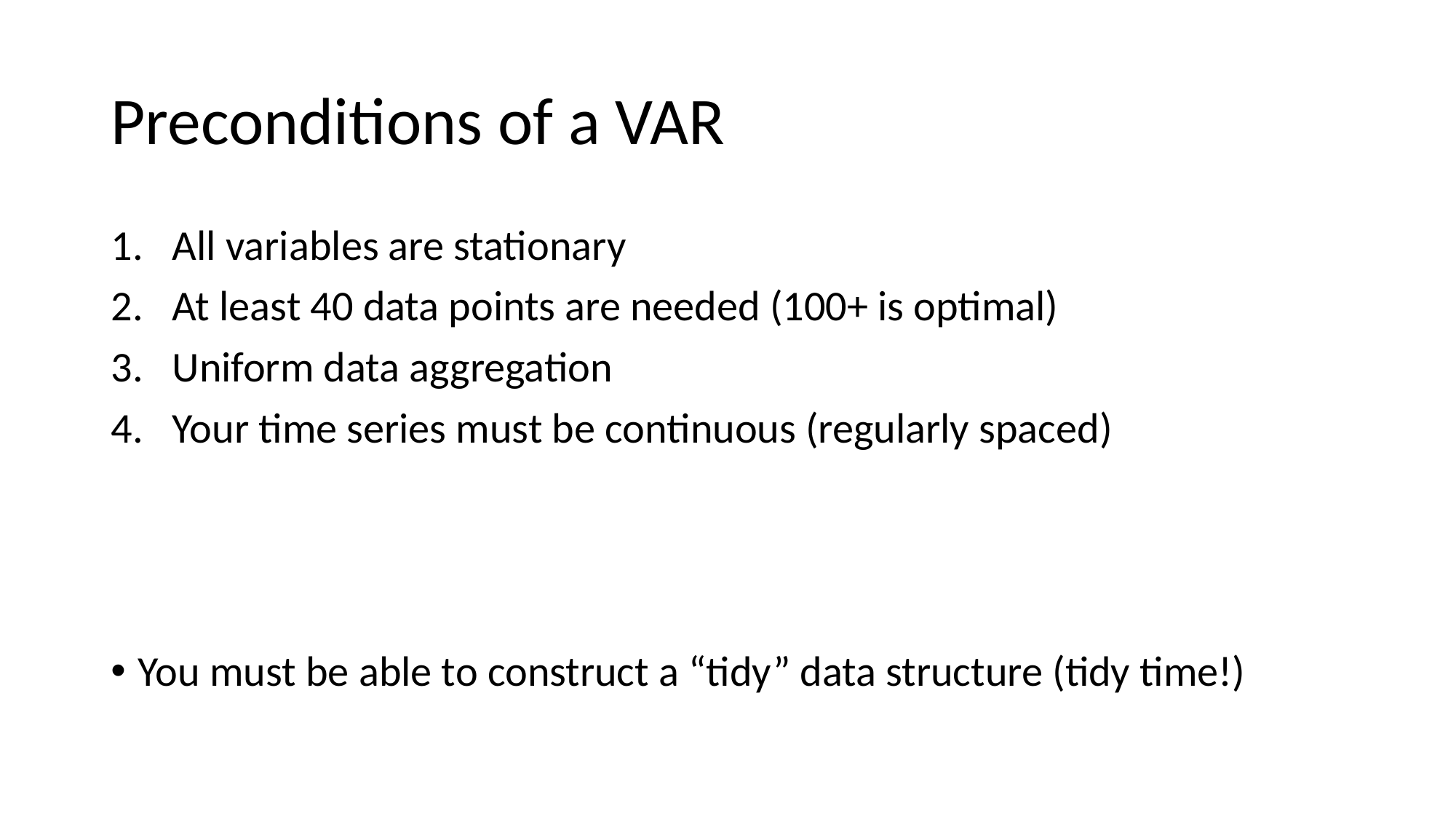

# Preconditions of a VAR
All variables are stationary
At least 40 data points are needed (100+ is optimal)
Uniform data aggregation
Your time series must be continuous (regularly spaced)

You must be able to construct a “tidy” data structure (tidy time!)